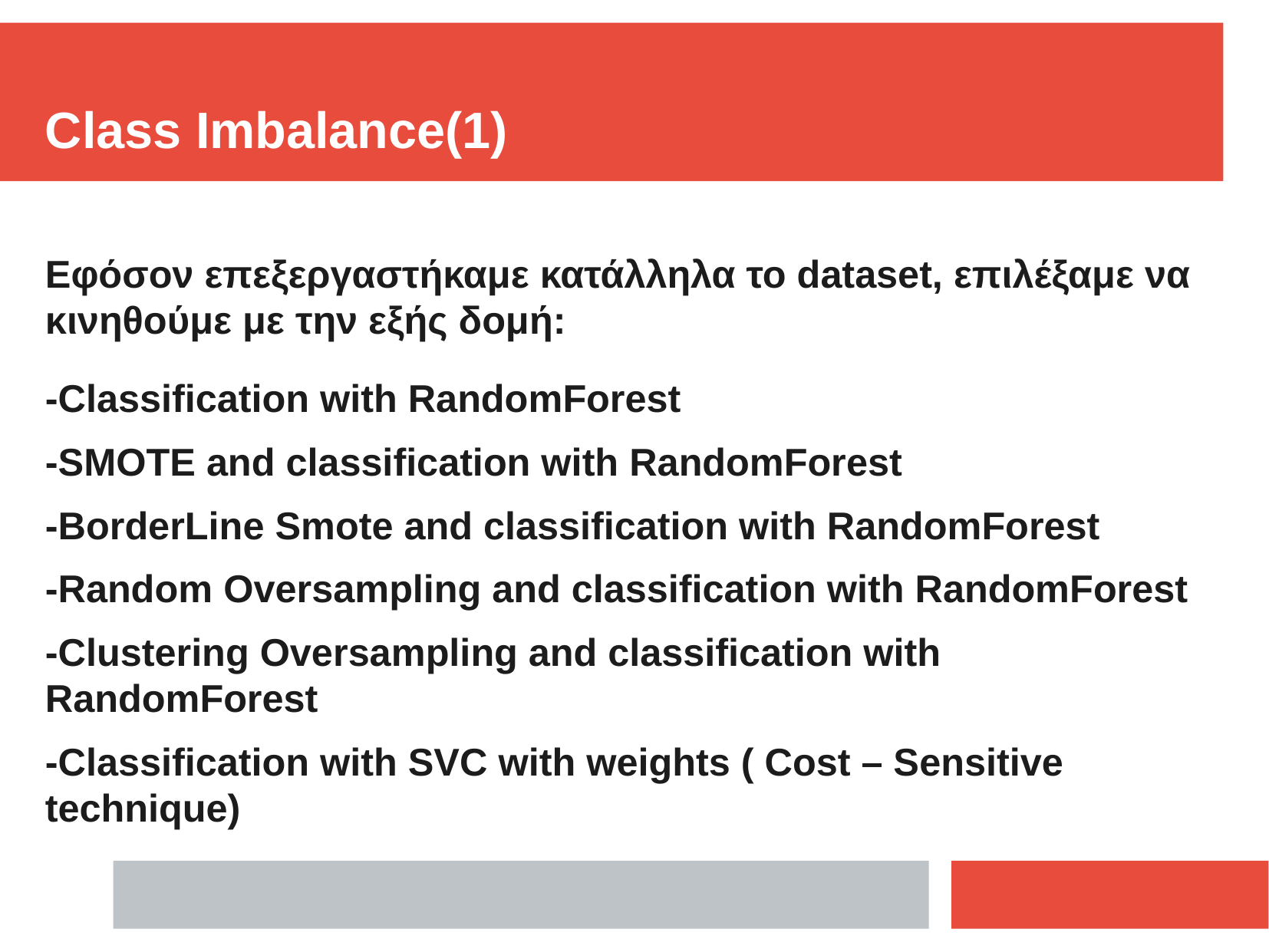

Class Imbalance(1)
Εφόσον επεξεργαστήκαμε κατάλληλα το dataset, επιλέξαμε να κινηθούμε με την εξής δομή:
-Classification with RandomForest
-SMOTE and classification with RandomForest
-BorderLine Smote and classification with RandomForest
-Random Oversampling and classification with RandomForest
-Clustering Oversampling and classification with RandomForest
-Classification with SVC with weights ( Cost – Sensitive technique)